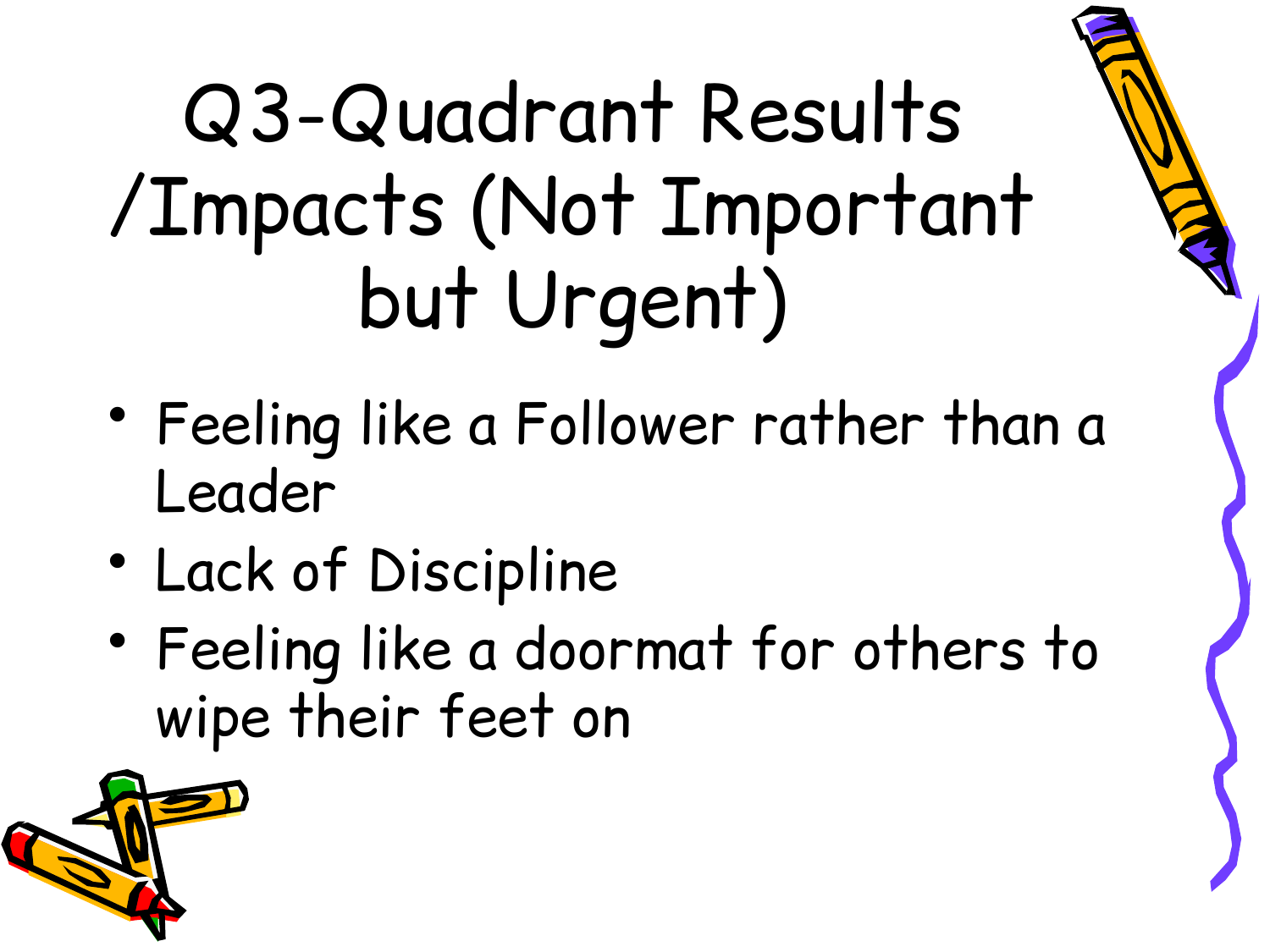

# Q3-Quadrant Results /Impacts (Not Important but Urgent)
Feeling like a Follower rather than a Leader
Lack of Discipline
Feeling like a doormat for others to wipe their feet on